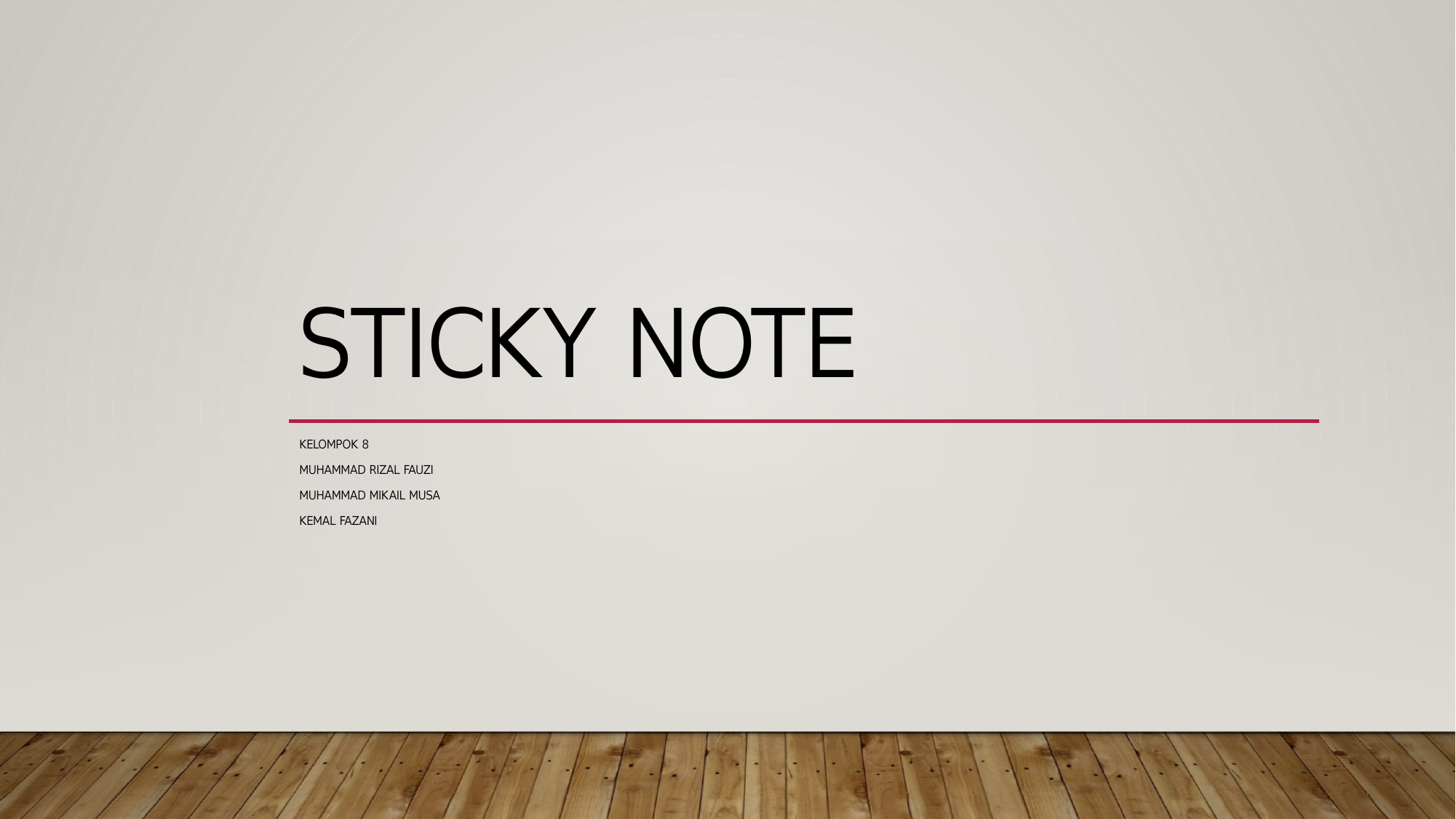

# Sticky note
Kelompok 8
Muhammad rizal Fauzi
Muhammad mikail musa
Kemal fazani